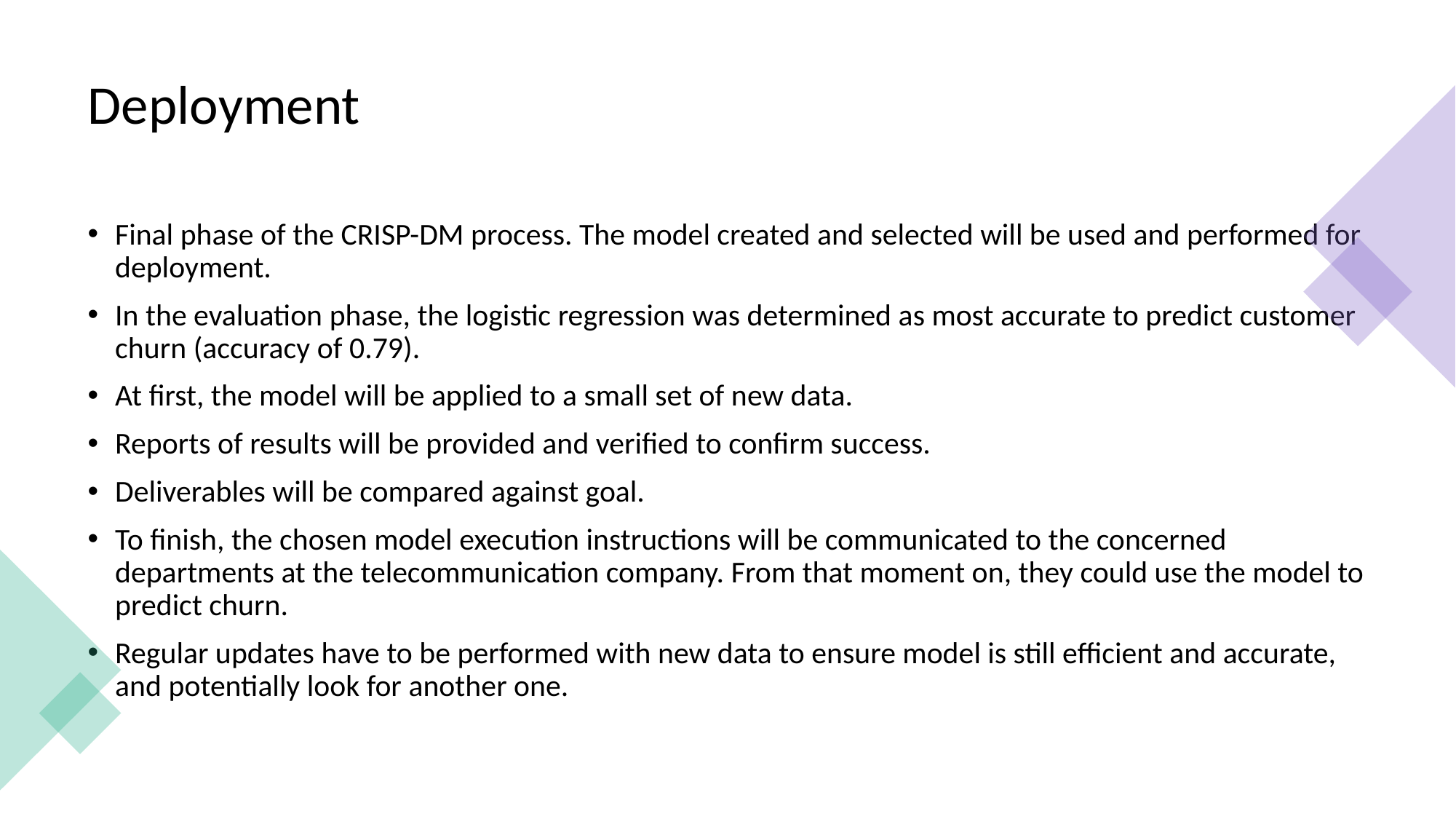

# Deployment

Final phase of the CRISP-DM process. The model created and selected will be used and performed for deployment.
In the evaluation phase, the logistic regression was determined as most accurate to predict customer churn (accuracy of 0.79).
At first, the model will be applied to a small set of new data.
Reports of results will be provided and verified to confirm success.
Deliverables will be compared against goal.
To finish, the chosen model execution instructions will be communicated to the concerned departments at the telecommunication company. From that moment on, they could use the model to predict churn.
Regular updates have to be performed with new data to ensure model is still efficient and accurate, and potentially look for another one.